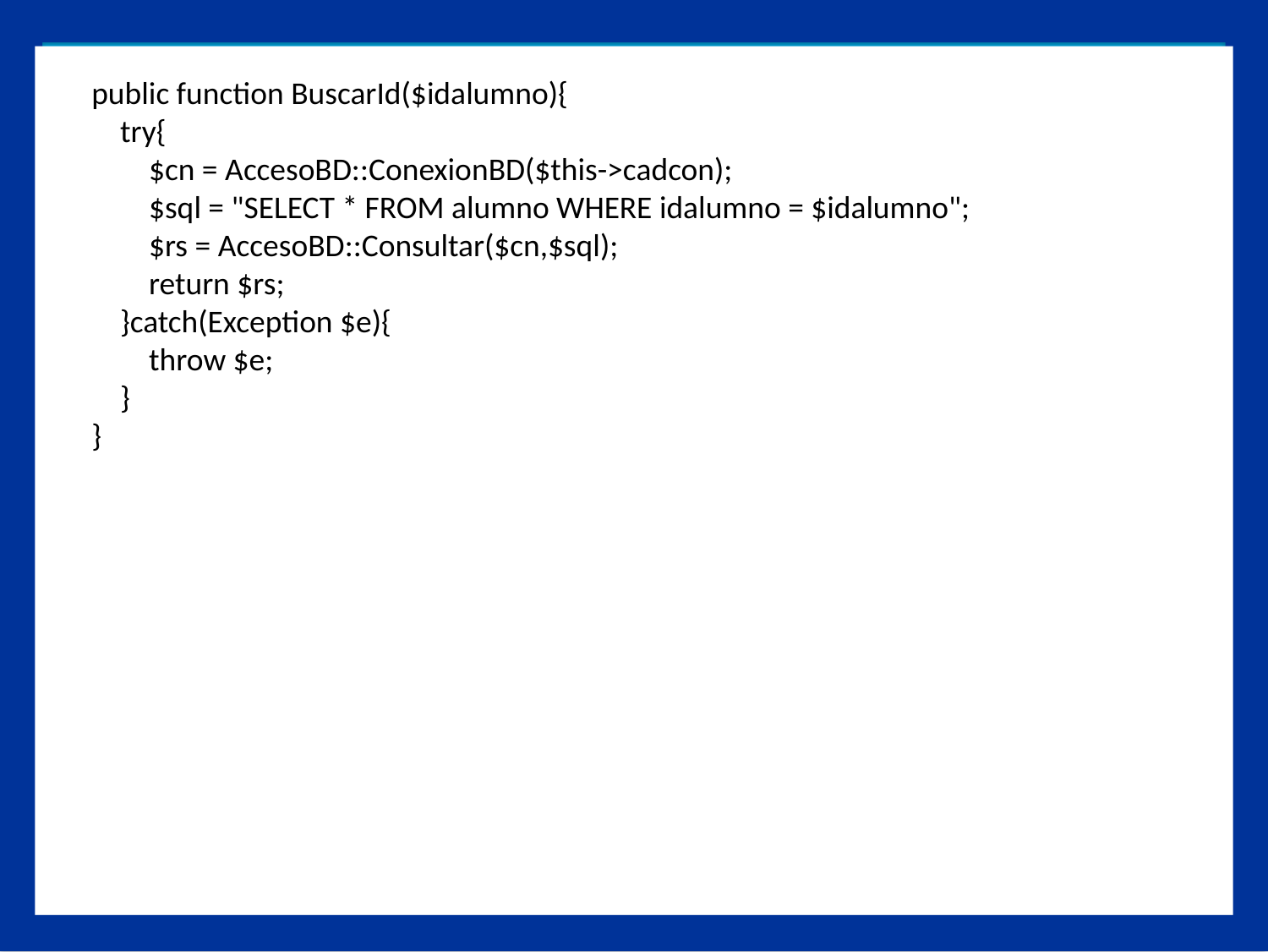

public function BuscarId($idalumno){
    try{
        $cn = AccesoBD::ConexionBD($this->cadcon);
        $sql = "SELECT * FROM alumno WHERE idalumno = $idalumno";
        $rs = AccesoBD::Consultar($cn,$sql);
        return $rs;
    }catch(Exception $e){
        throw $e;
    }
}